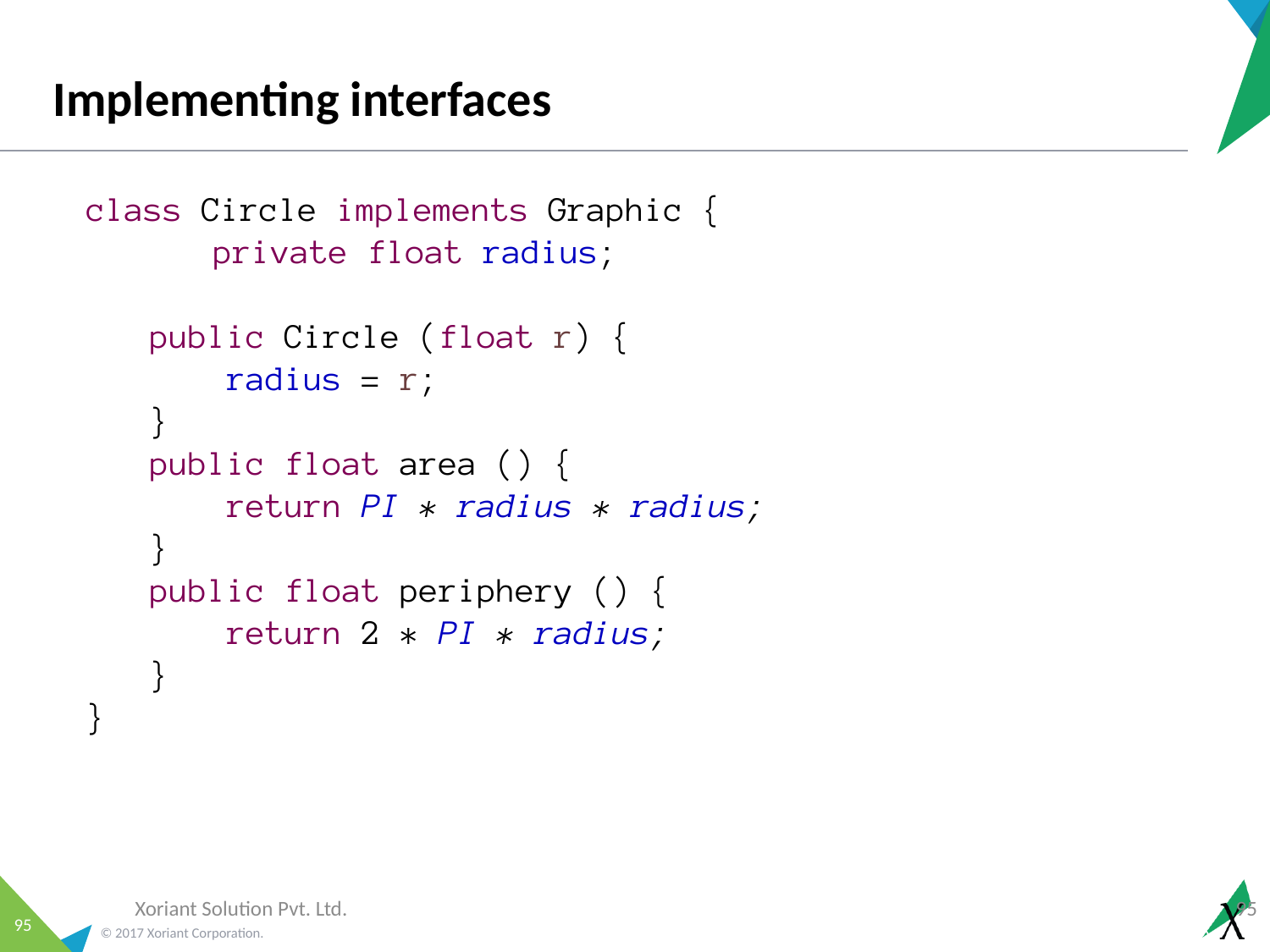

# Implementing interfaces
class Circle implements Graphic {
	private float radius;

public Circle (float r) {
    radius = r;
}
public float area () {
    return PI * radius * radius;
}
public float periphery () {
    return 2 * PI * radius;
}
}
Xoriant Solution Pvt. Ltd.
95